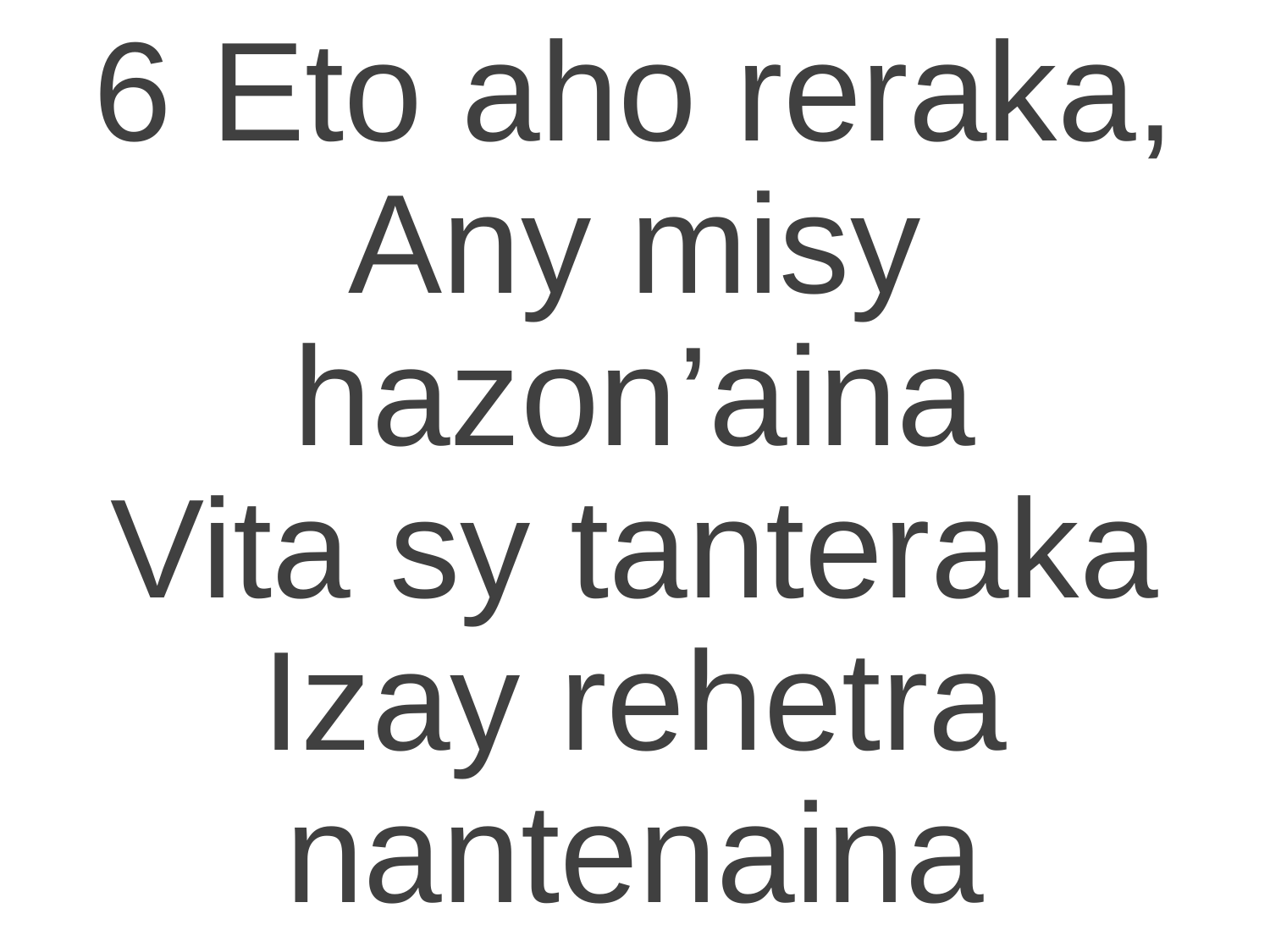

6 Eto aho reraka,
Any misy hazon’aina
Vita sy tanteraka
Izay rehetra nantenaina